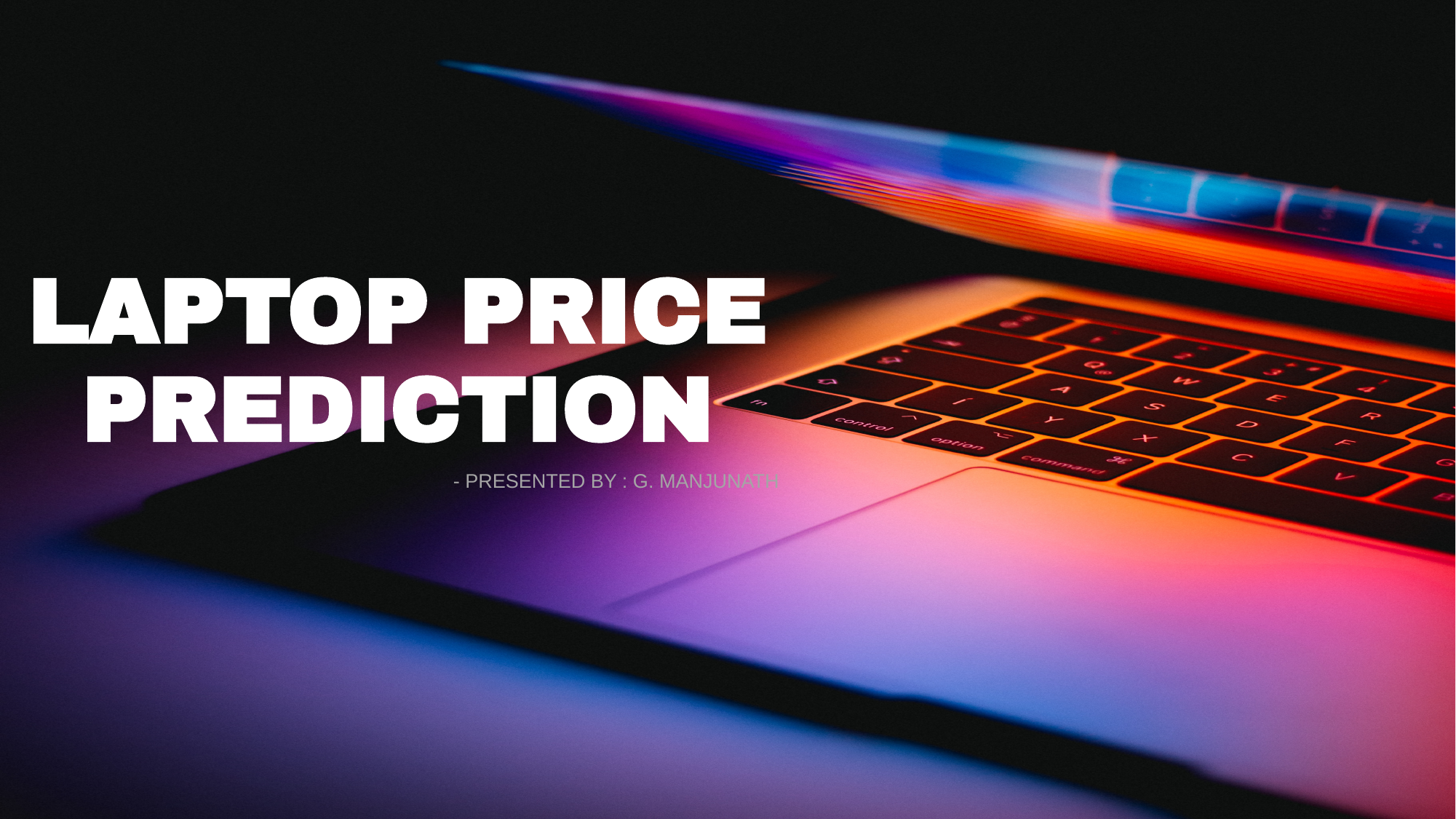

# LAPTOP PRICE PREDICTION
- PRESENTED BY : G. MANJUNATH